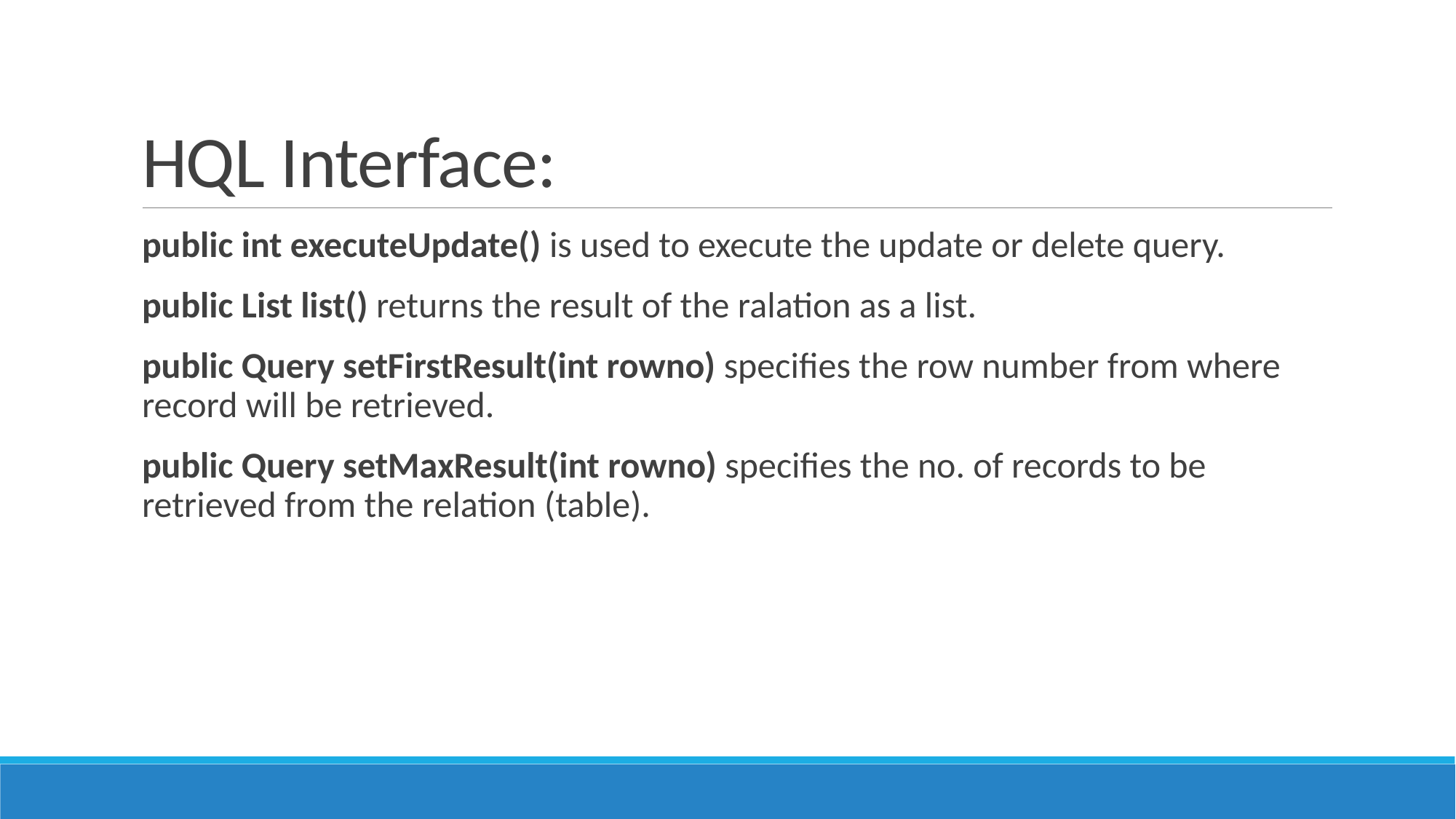

# HQL Interface:
public int executeUpdate() is used to execute the update or delete query.
public List list() returns the result of the ralation as a list.
public Query setFirstResult(int rowno) specifies the row number from where record will be retrieved.
public Query setMaxResult(int rowno) specifies the no. of records to be retrieved from the relation (table).